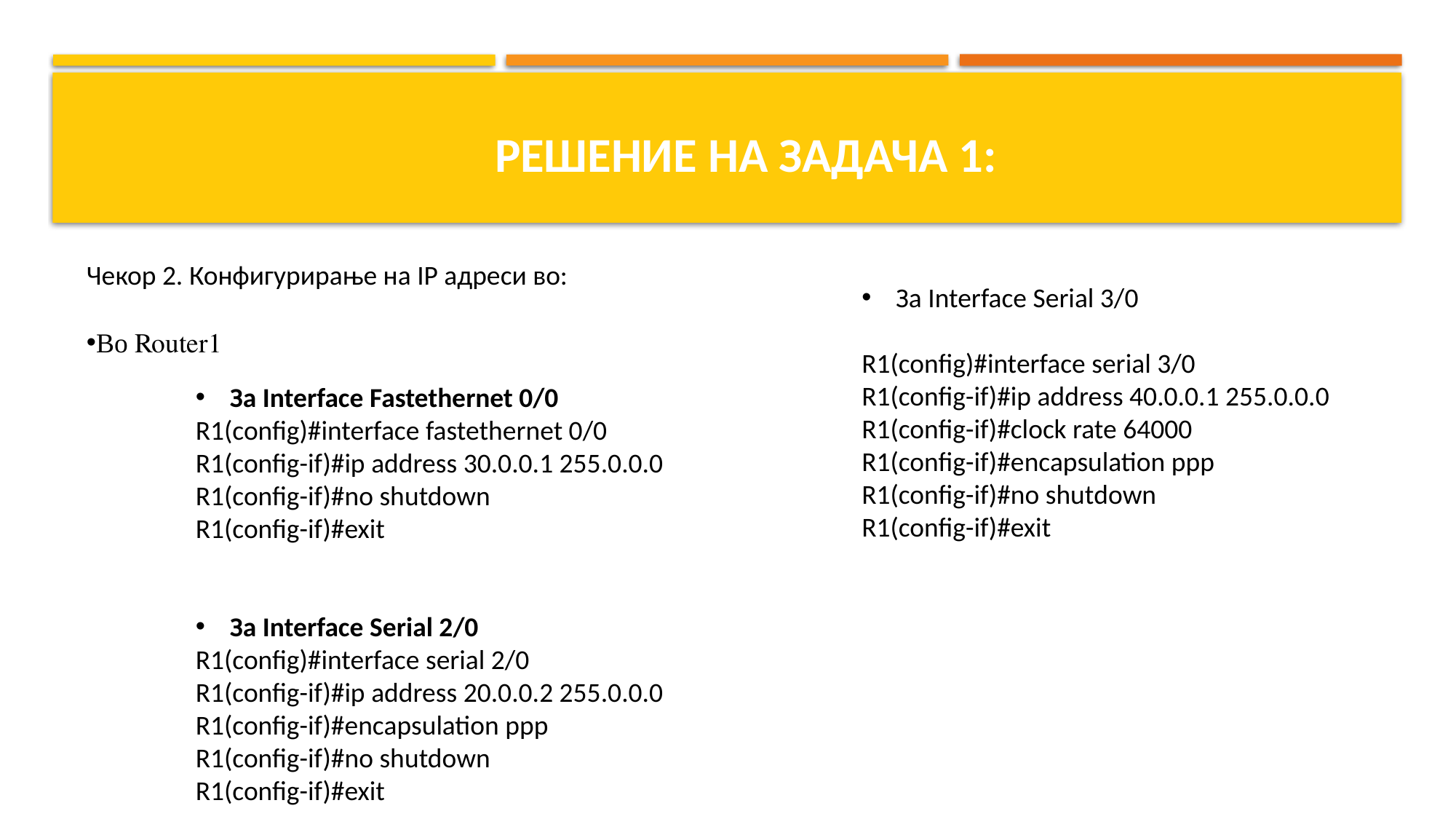

# Решение на Задача 1:
Чекор 2. Конфигурирање на IP адреси во:
За Interface Serial 3/0

R1(config)#interface serial 3/0
R1(config-if)#ip address 40.0.0.1 255.0.0.0
R1(config-if)#clock rate 64000
R1(config-if)#encapsulation ppp
R1(config-if)#no shutdown
R1(config-if)#exit

Во Router1
За Interface Fastethernet 0/0
R1(config)#interface fastethernet 0/0
R1(config-if)#ip address 30.0.0.1 255.0.0.0
R1(config-if)#no shutdown
R1(config-if)#exit

За Interface Serial 2/0
R1(config)#interface serial 2/0
R1(config-if)#ip address 20.0.0.2 255.0.0.0
R1(config-if)#encapsulation ppp
R1(config-if)#no shutdown
R1(config-if)#exit